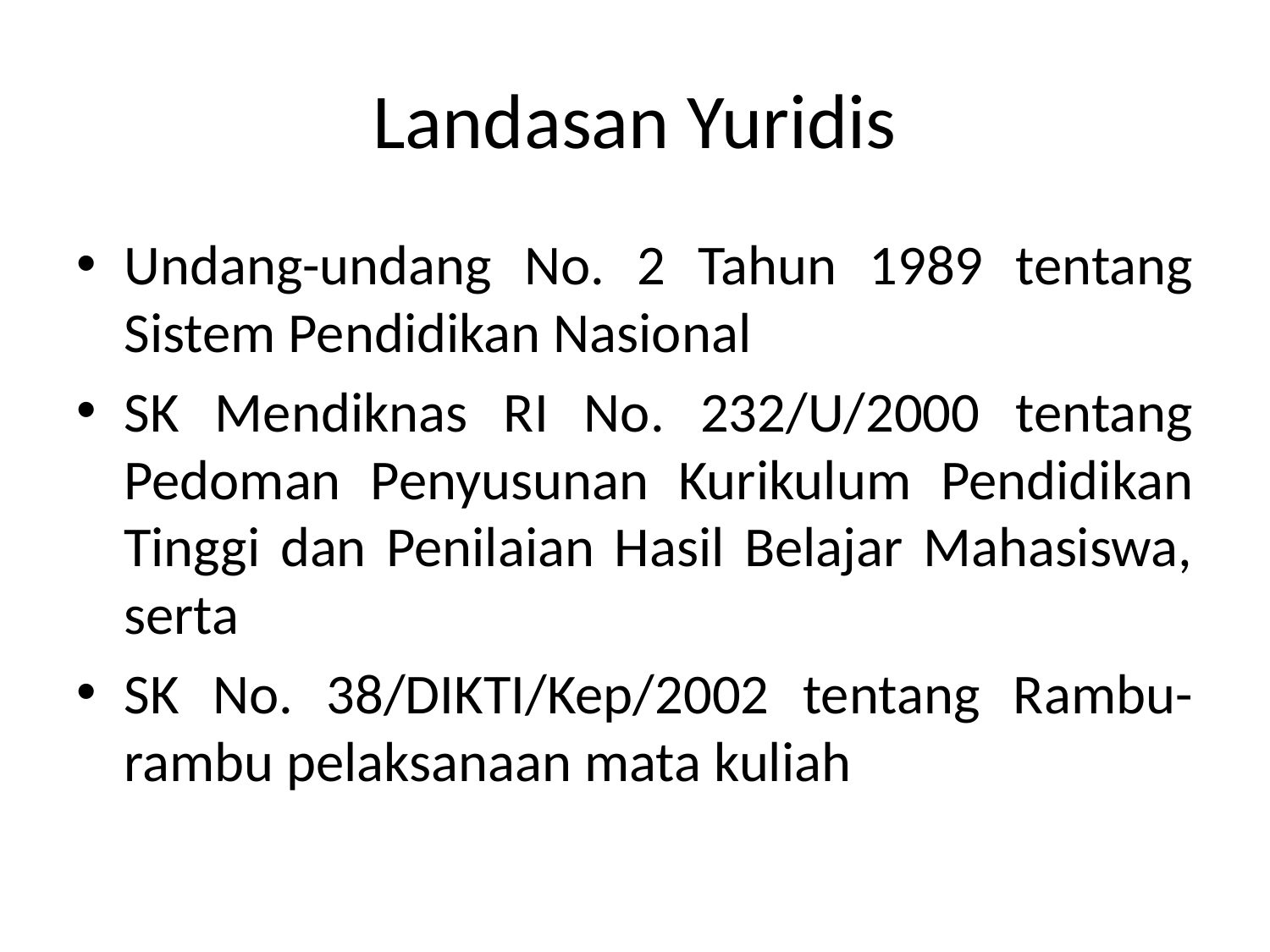

# Landasan Yuridis
Undang-undang No. 2 Tahun 1989 tentang Sistem Pendidikan Nasional
SK Mendiknas RI No. 232/U/2000 tentang Pedoman Penyusunan Kurikulum Pendidikan Tinggi dan Penilaian Hasil Belajar Mahasiswa, serta
SK No. 38/DIKTI/Kep/2002 tentang Rambu-rambu pelaksanaan mata kuliah